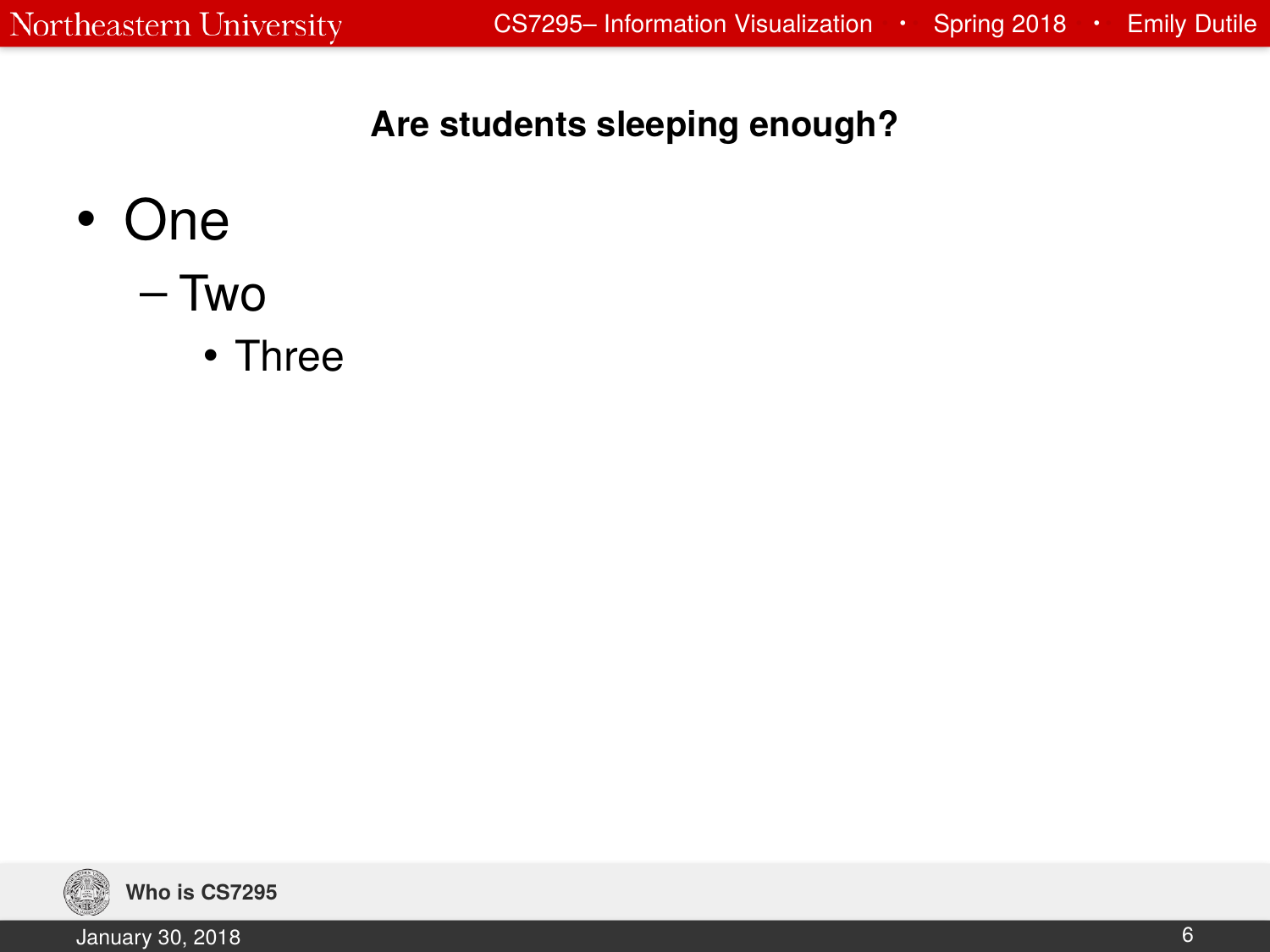

# Are students sleeping enough?
One
Two
Three
Who is CS7295
January 30, 2018
6